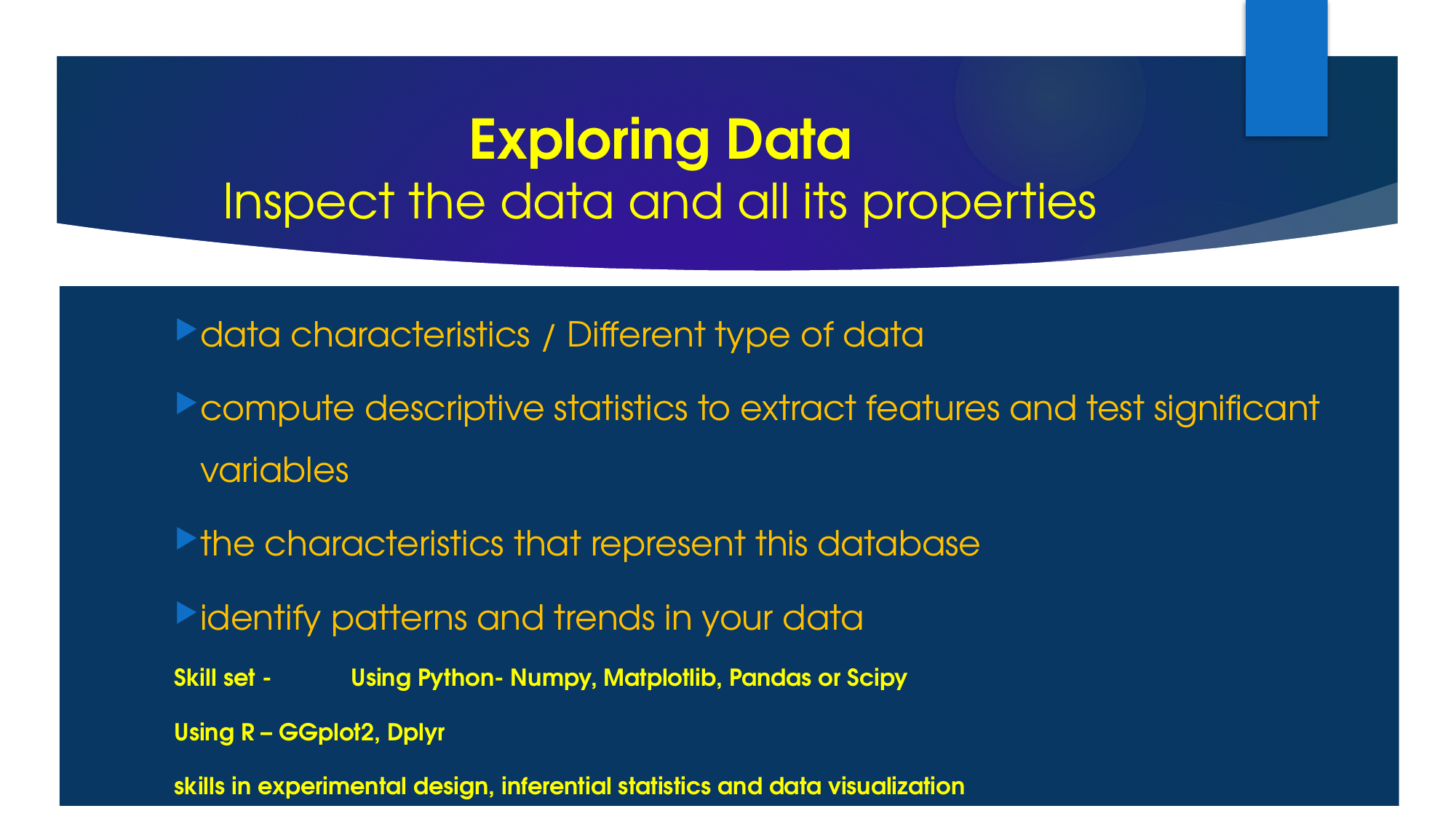

# Exploring Data Inspect the data and all its properties
data characteristics / Different type of data
compute descriptive statistics to extract features and test significant variables
the characteristics that represent this database
identify patterns and trends in your data
Skill set - 	Using Python- Numpy, Matplotlib, Pandas or Scipy
		Using R – GGplot2, Dplyr
		skills in experimental design, inferential statistics and data visualization